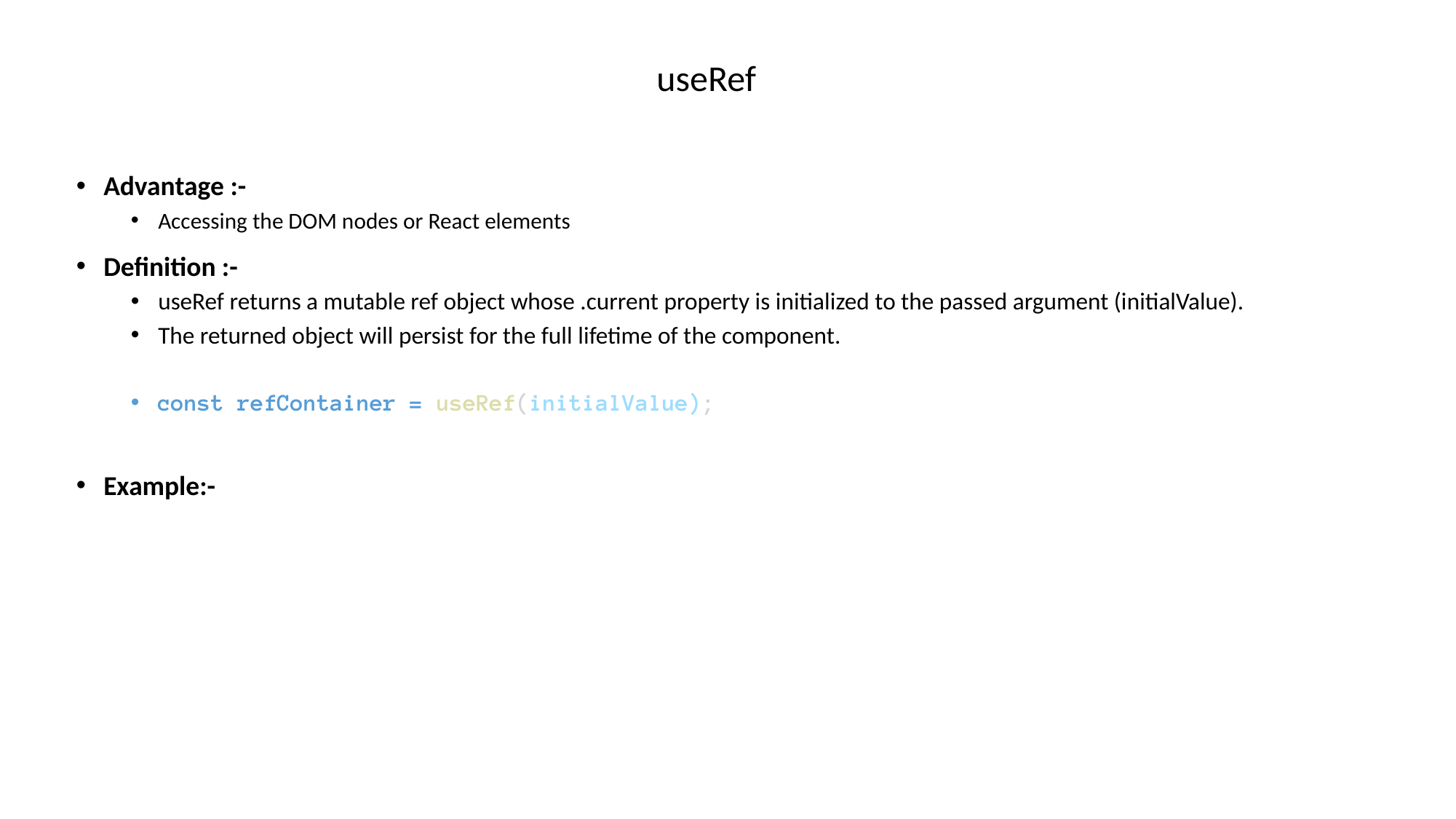

# useRef
Advantage :-
Accessing the DOM nodes or React elements
Definition :-
useRef returns a mutable ref object whose .current property is initialized to the passed argument (initialValue).
The returned object will persist for the full lifetime of the component.

const refContainer = useRef(initialValue);

Example:-